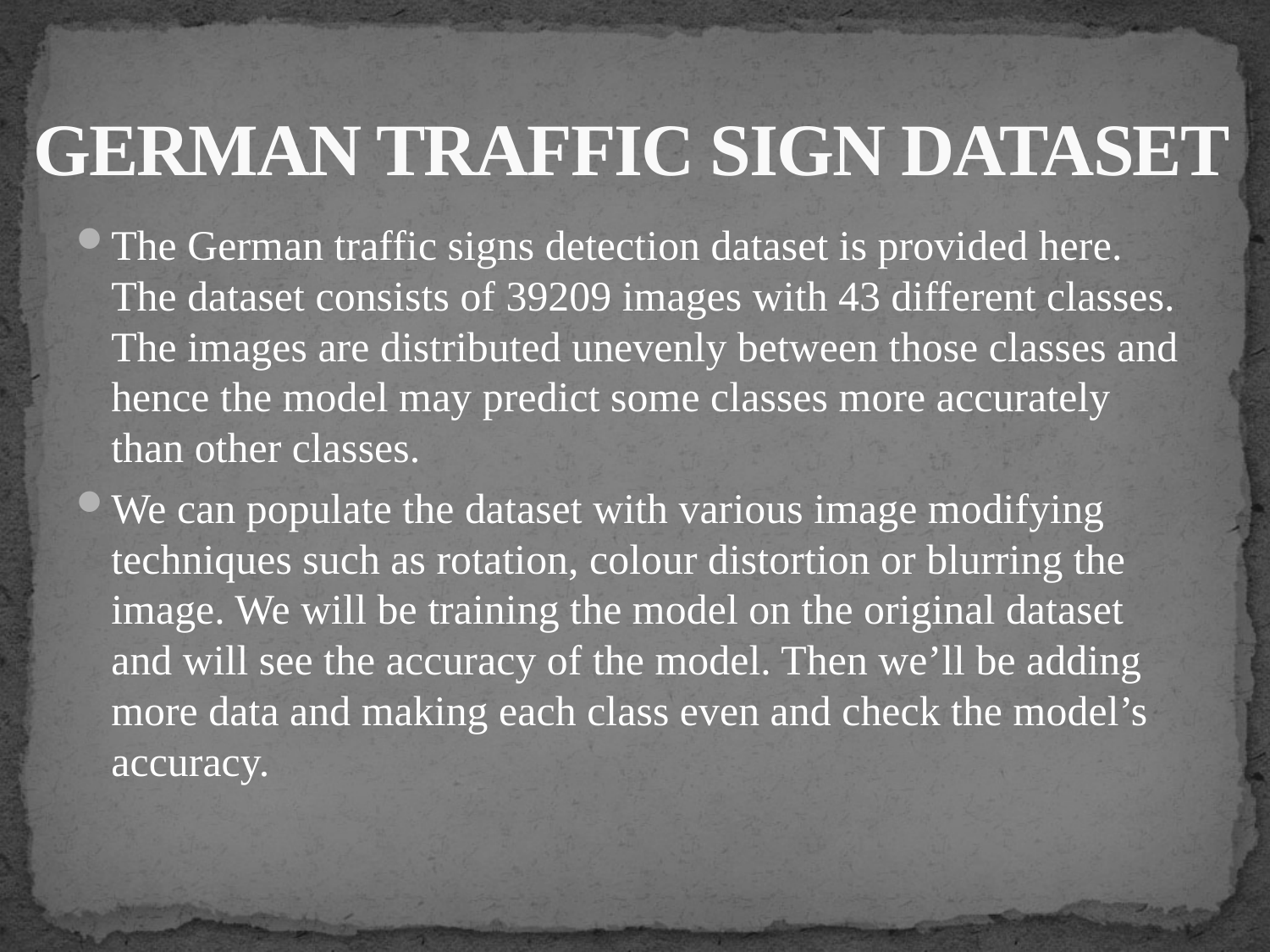

# GERMAN TRAFFIC SIGN DATASET
The German traffic signs detection dataset is provided here. The dataset consists of 39209 images with 43 different classes. The images are distributed unevenly between those classes and hence the model may predict some classes more accurately than other classes.
We can populate the dataset with various image modifying techniques such as rotation, colour distortion or blurring the image. We will be training the model on the original dataset and will see the accuracy of the model. Then we’ll be adding more data and making each class even and check the model’s accuracy.